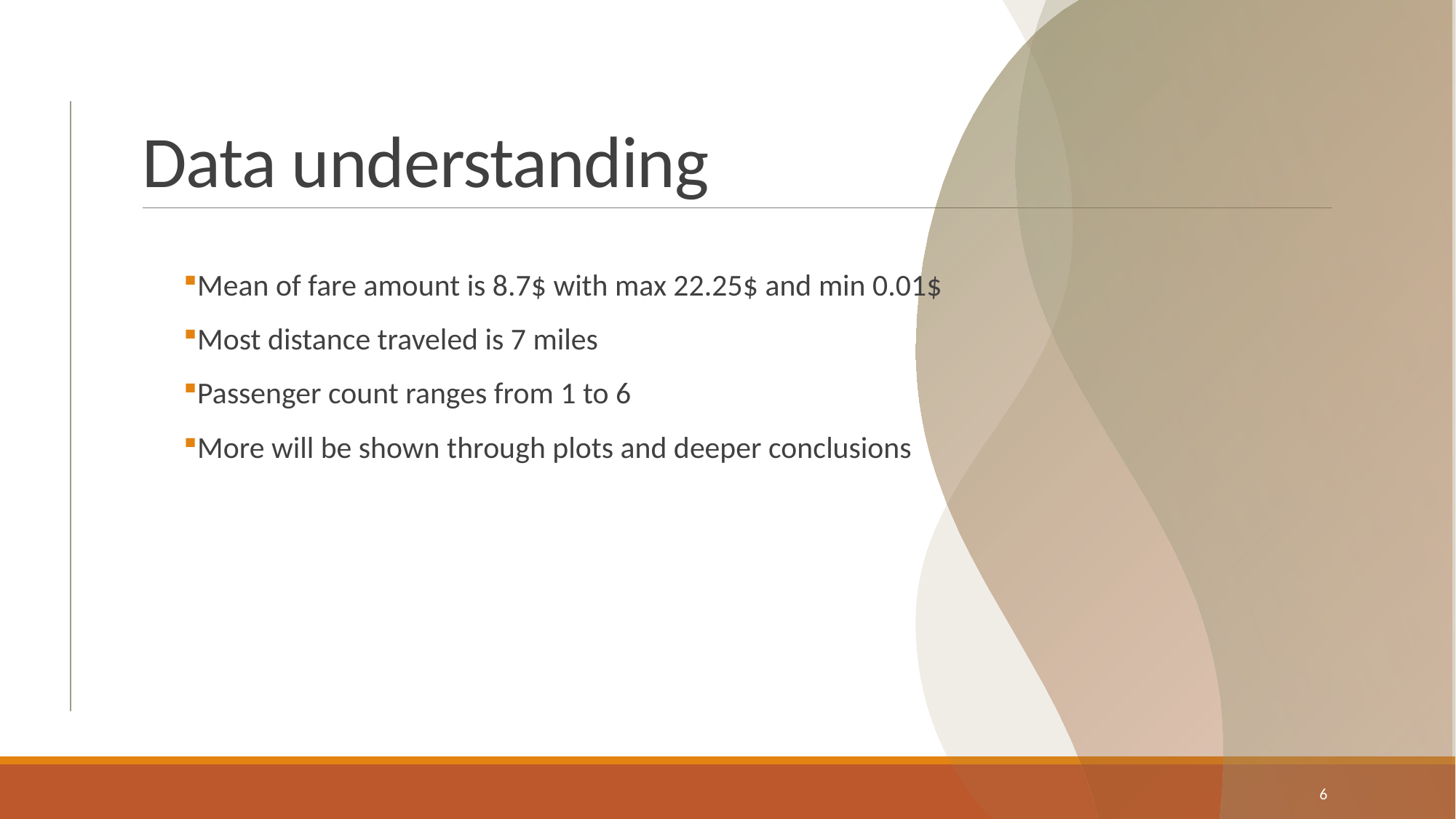

# Data understanding
Mean of fare amount is 8.7$ with max 22.25$ and min 0.01$
Most distance traveled is 7 miles
Passenger count ranges from 1 to 6
More will be shown through plots and deeper conclusions
6